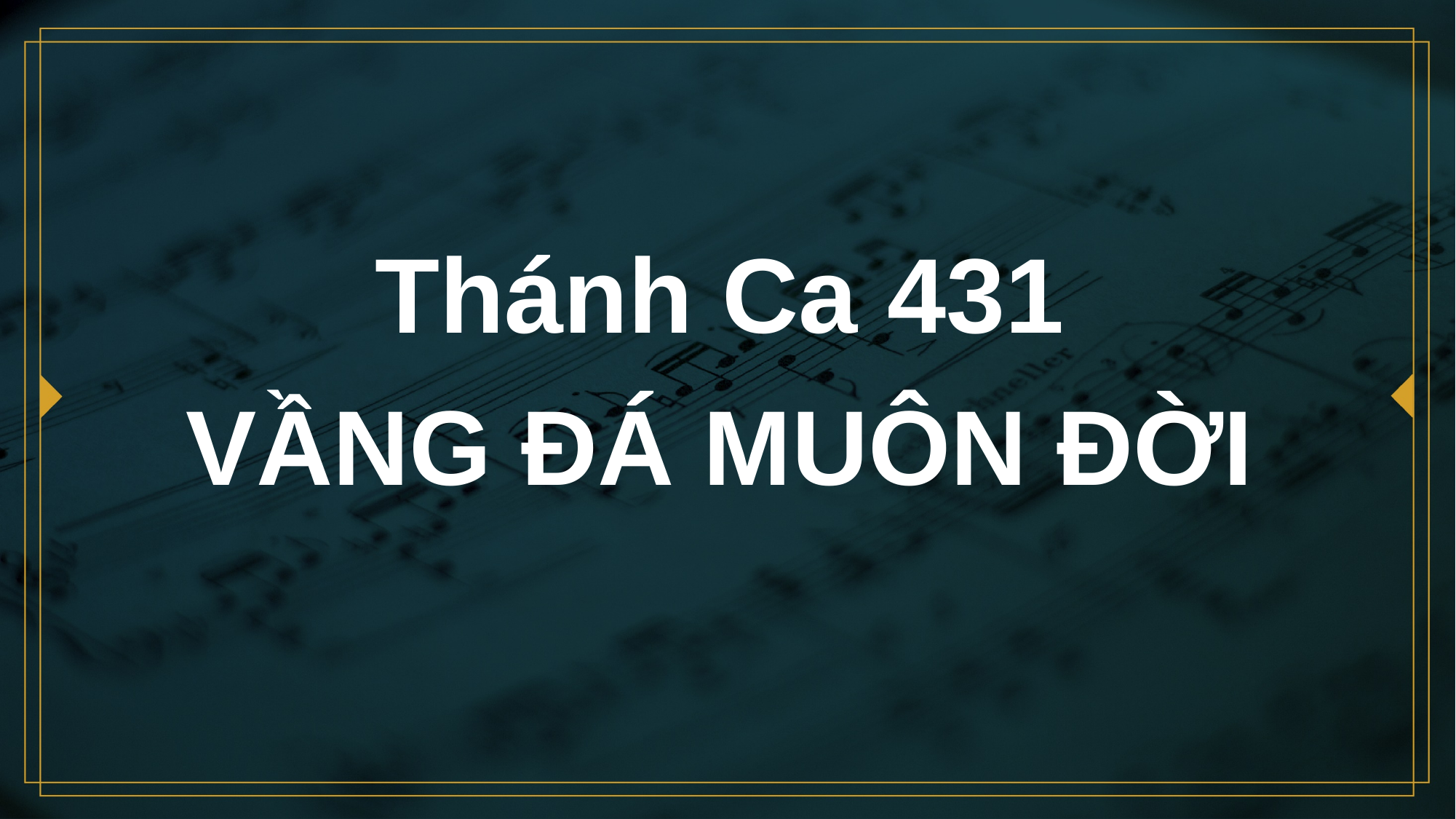

# Thánh Ca 431 VẦNG ĐÁ MUÔN ĐỜI